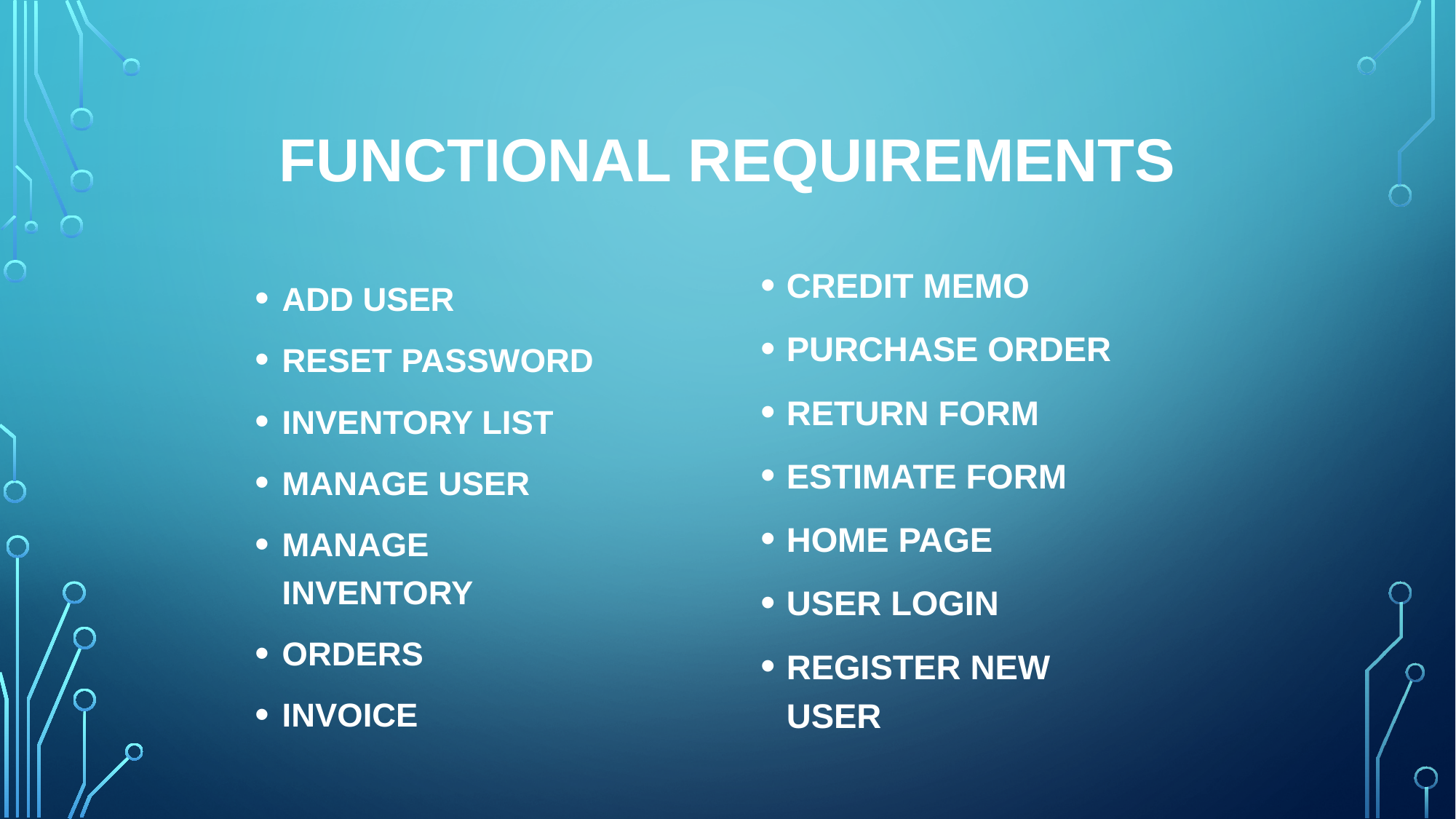

# FUNCTIONAL REQUIREMENTS
Credit Memo
Purchase order
Return form
Estimate Form
Home page
User login
Register new user

Add User
Reset Password
Inventory List
Manage User
Manage Inventory
Orders
Invoice